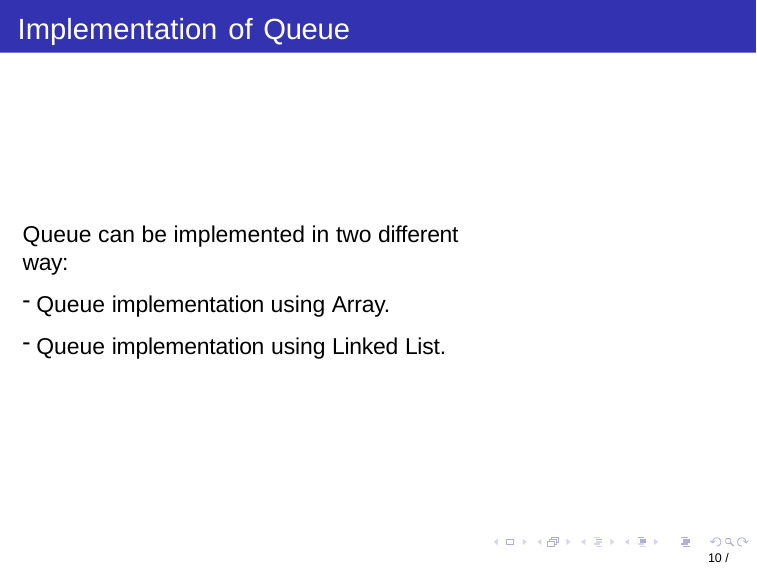

# Implementation of Queue
Queue can be implemented in two different way:
Queue implementation using Array.
Queue implementation using Linked List.
10 / 12